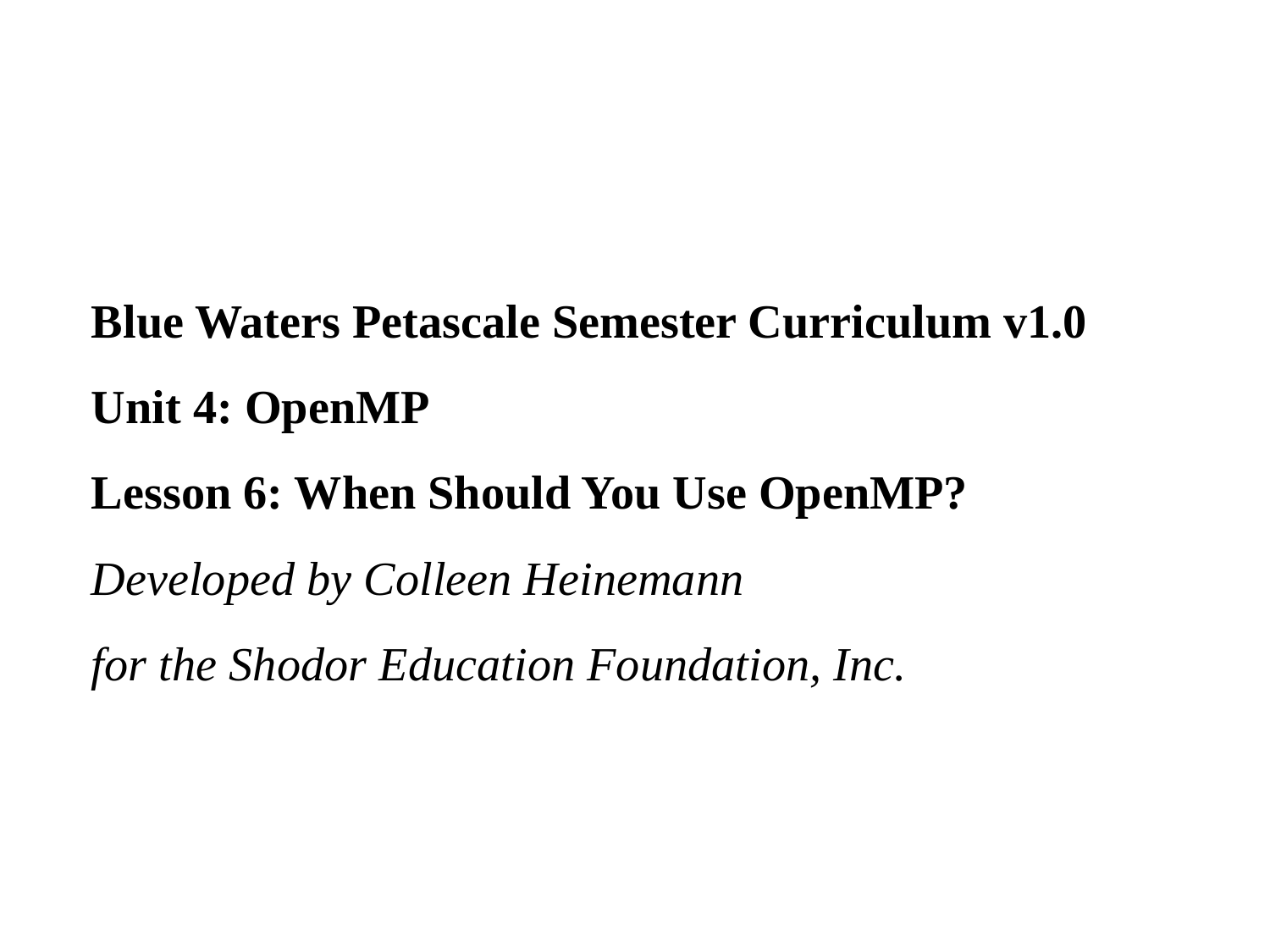

# Blue Waters Petascale Semester Curriculum v1.0 Unit 4: OpenMP Lesson 6: When Should You Use OpenMP? Developed by Colleen Heinemann for the Shodor Education Foundation, Inc.